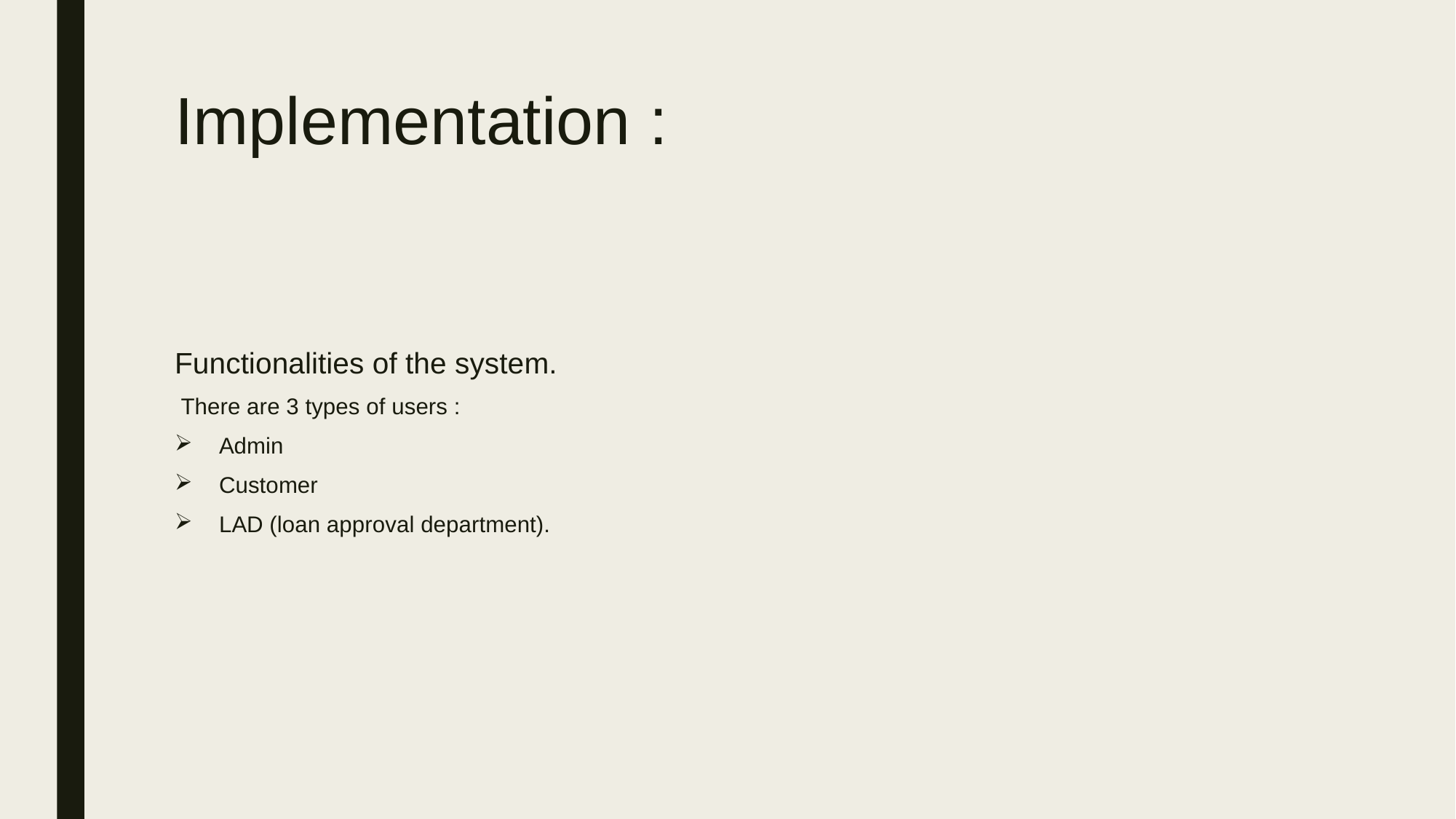

# Implementation :

Functionalities of the system.
 There are 3 types of users :
Admin
Customer
LAD (loan approval department).